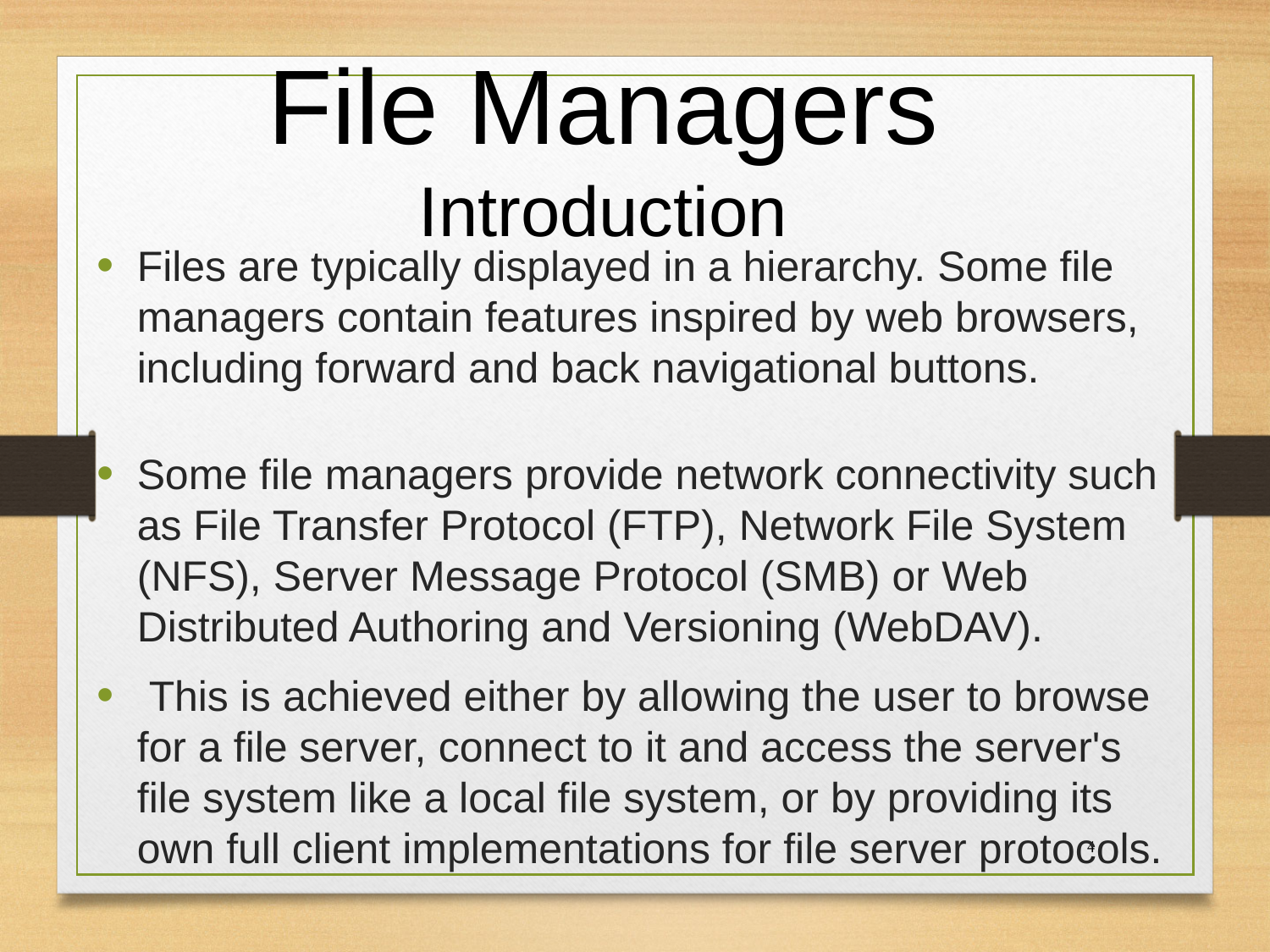

# File Managers Introduction
Files are typically displayed in a hierarchy. Some file managers contain features inspired by web browsers, including forward and back navigational buttons.

Some file managers provide network connectivity such as File Transfer Protocol (FTP), Network File System (NFS), Server Message Protocol (SMB) or Web Distributed Authoring and Versioning (WebDAV).
 This is achieved either by allowing the user to browse for a file server, connect to it and access the server's file system like a local file system, or by providing its own full client implementations for file server protocols.
4